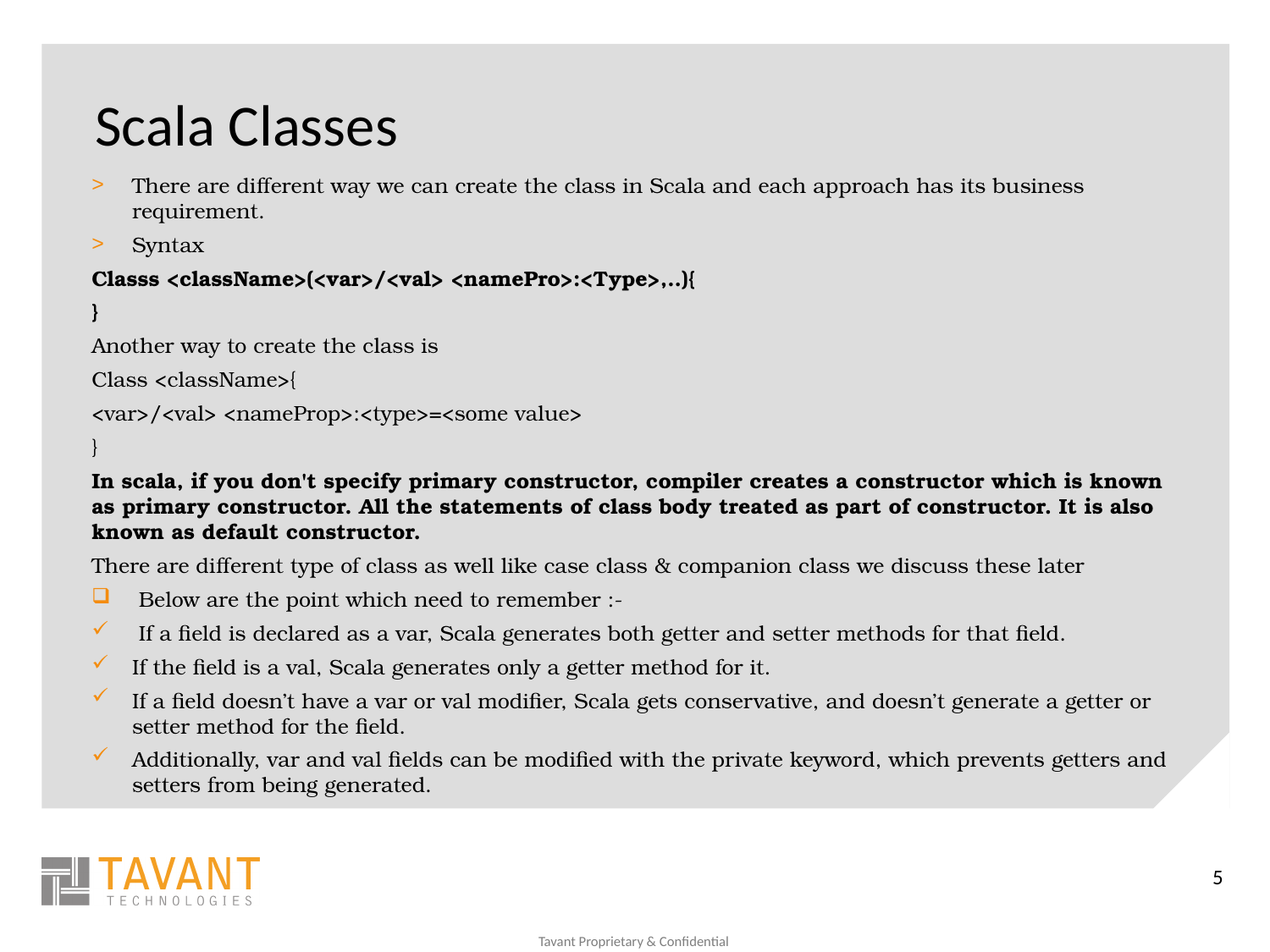

# Scala Classes
There are different way we can create the class in Scala and each approach has its business requirement.
Syntax
Classs <className>(<var>/<val> <namePro>:<Type>,..){
}
Another way to create the class is
Class <className>{
<var>/<val> <nameProp>:<type>=<some value>
}
In scala, if you don't specify primary constructor, compiler creates a constructor which is known as primary constructor. All the statements of class body treated as part of constructor. It is also known as default constructor.
There are different type of class as well like case class & companion class we discuss these later
 Below are the point which need to remember :-
 If a field is declared as a var, Scala generates both getter and setter methods for that field.
If the field is a val, Scala generates only a getter method for it.
If a field doesn’t have a var or val modifier, Scala gets conservative, and doesn’t generate a getter or setter method for the field.
Additionally, var and val fields can be modified with the private keyword, which prevents getters and setters from being generated.

5